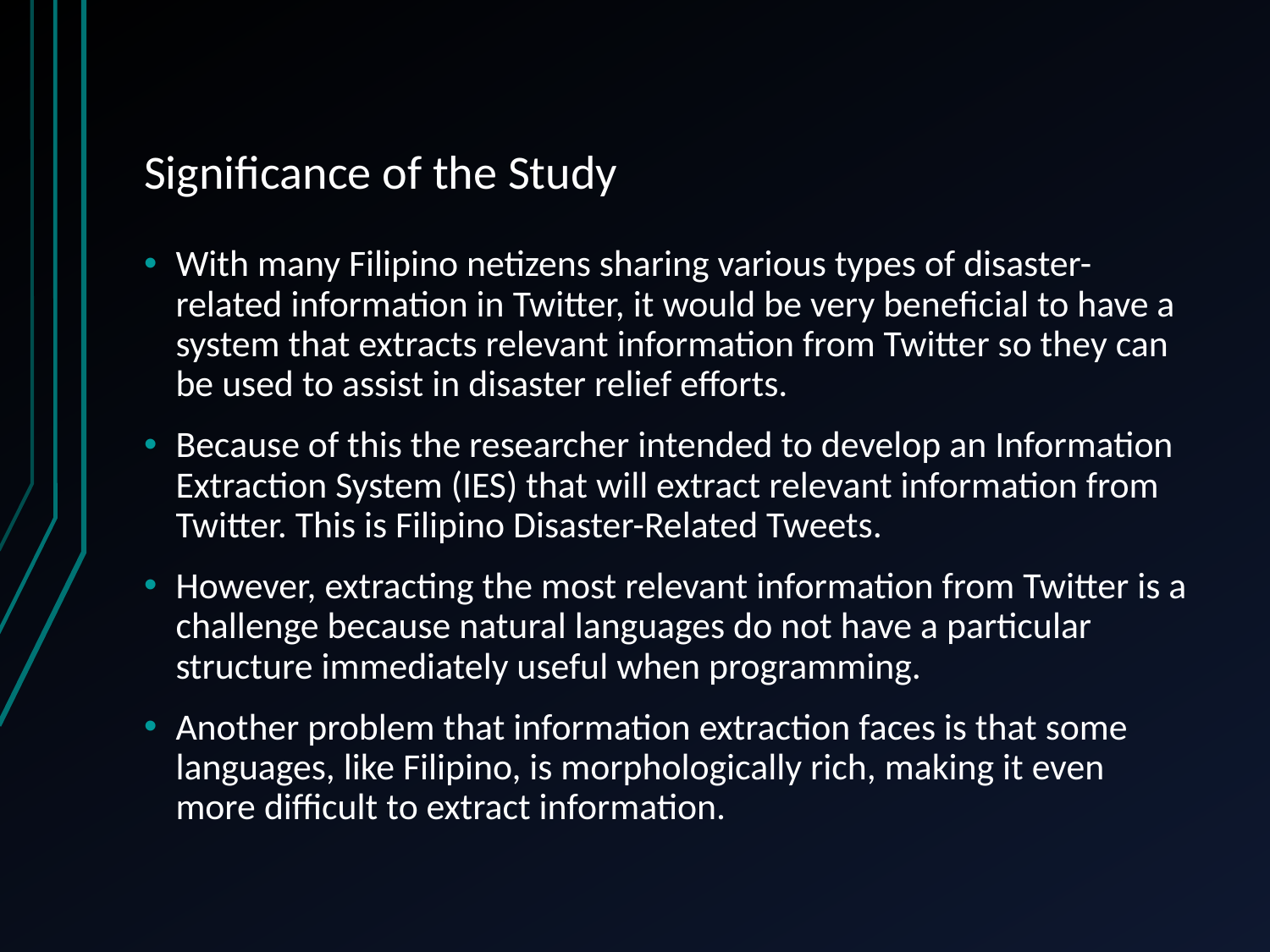

# Significance of the Study
With many Filipino netizens sharing various types of disaster-related information in Twitter, it would be very beneficial to have a system that extracts relevant information from Twitter so they can be used to assist in disaster relief efforts.
Because of this the researcher intended to develop an Information Extraction System (IES) that will extract relevant information from Twitter. This is Filipino Disaster-Related Tweets.
However, extracting the most relevant information from Twitter is a challenge because natural languages do not have a particular structure immediately useful when programming.
Another problem that information extraction faces is that some languages, like Filipino, is morphologically rich, making it even more difficult to extract information.